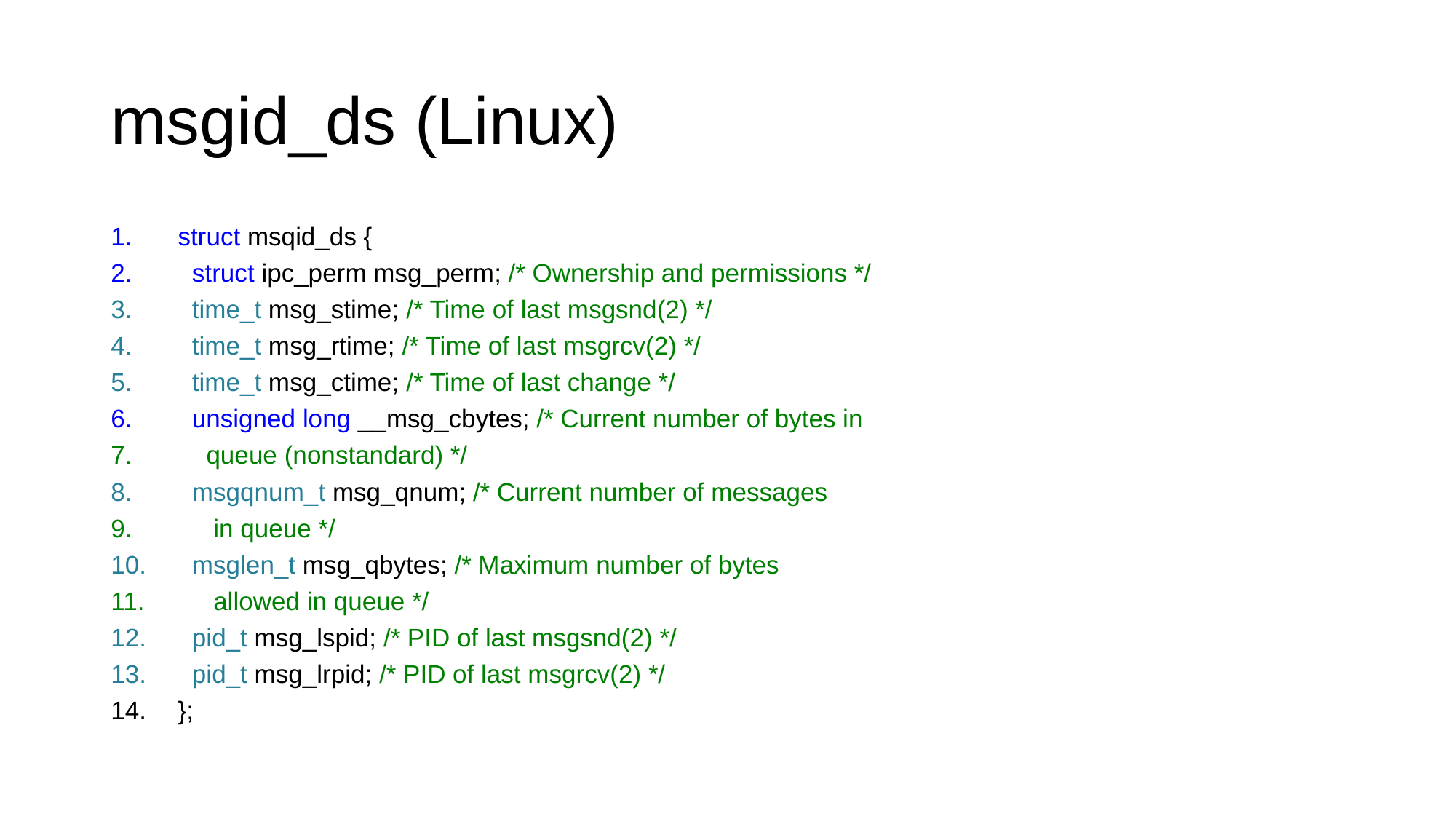

# msgid_ds (Linux)
struct msqid_ds {
  struct ipc_perm msg_perm; /* Ownership and permissions */
  time_t msg_stime; /* Time of last msgsnd(2) */
  time_t msg_rtime; /* Time of last msgrcv(2) */
  time_t msg_ctime; /* Time of last change */
  unsigned long __msg_cbytes; /* Current number of bytes in
    queue (nonstandard) */
  msgqnum_t msg_qnum; /* Current number of messages
     in queue */
  msglen_t msg_qbytes; /* Maximum number of bytes
     allowed in queue */
  pid_t msg_lspid; /* PID of last msgsnd(2) */
  pid_t msg_lrpid; /* PID of last msgrcv(2) */
};